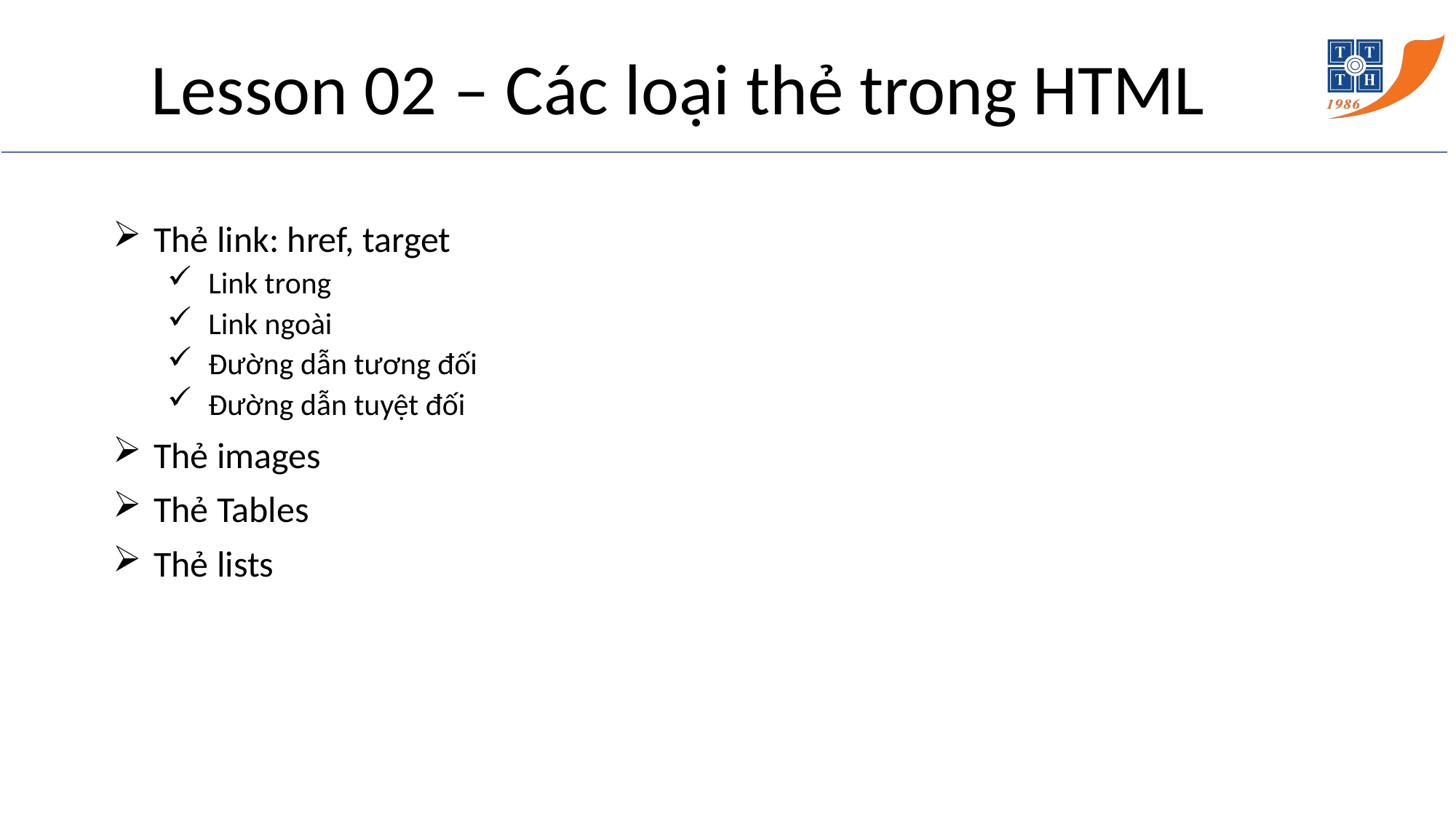

# Lesson 02 – Các loại thẻ trong HTML

Thẻ link: href, target
Link trong
Link ngoài
Đường dẫn tương đối
Đường dẫn tuyệt đối
Thẻ images
Thẻ Tables
Thẻ lists